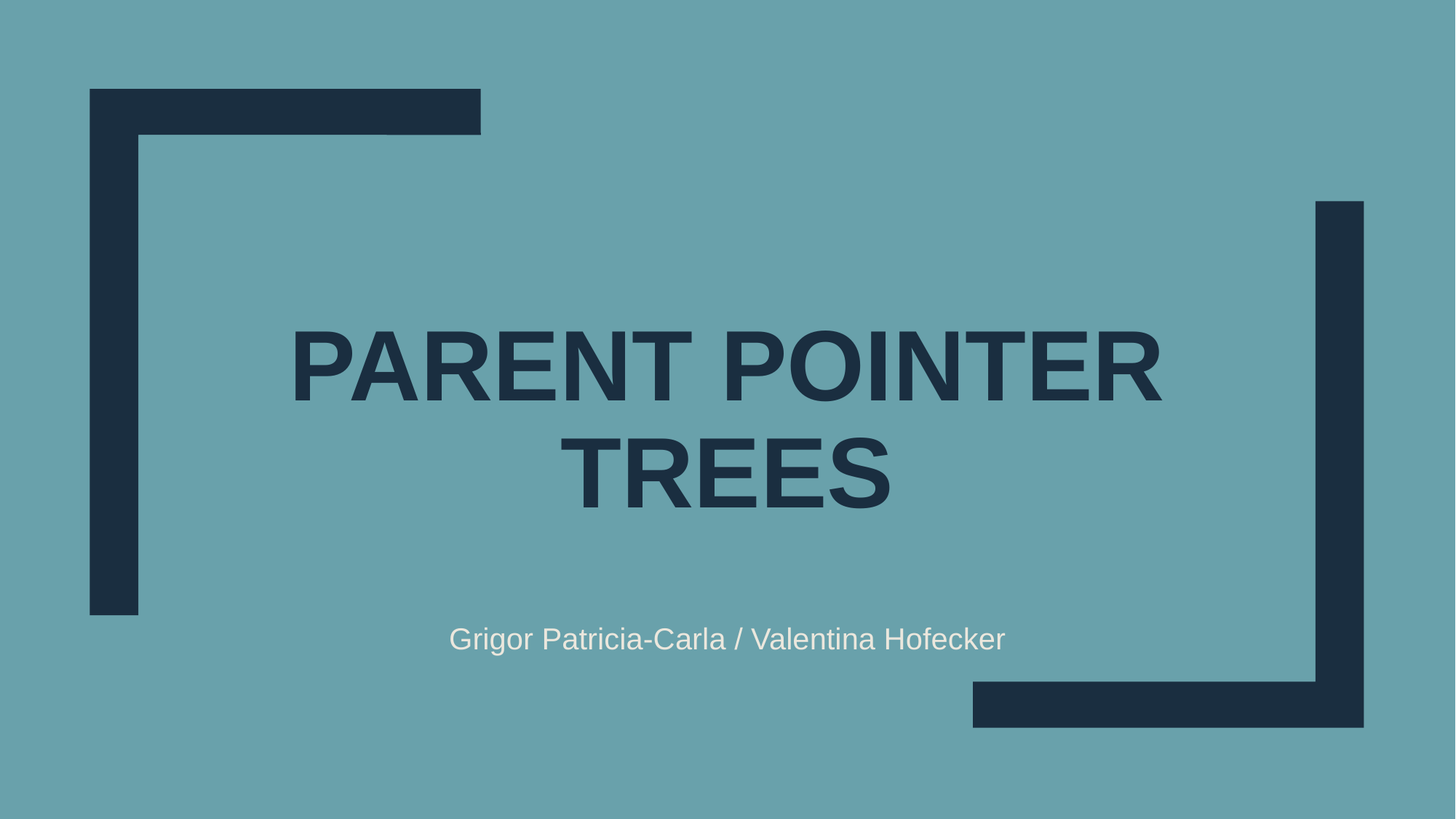

# Parent pointer trees
Grigor Patricia-Carla / Valentina Hofecker